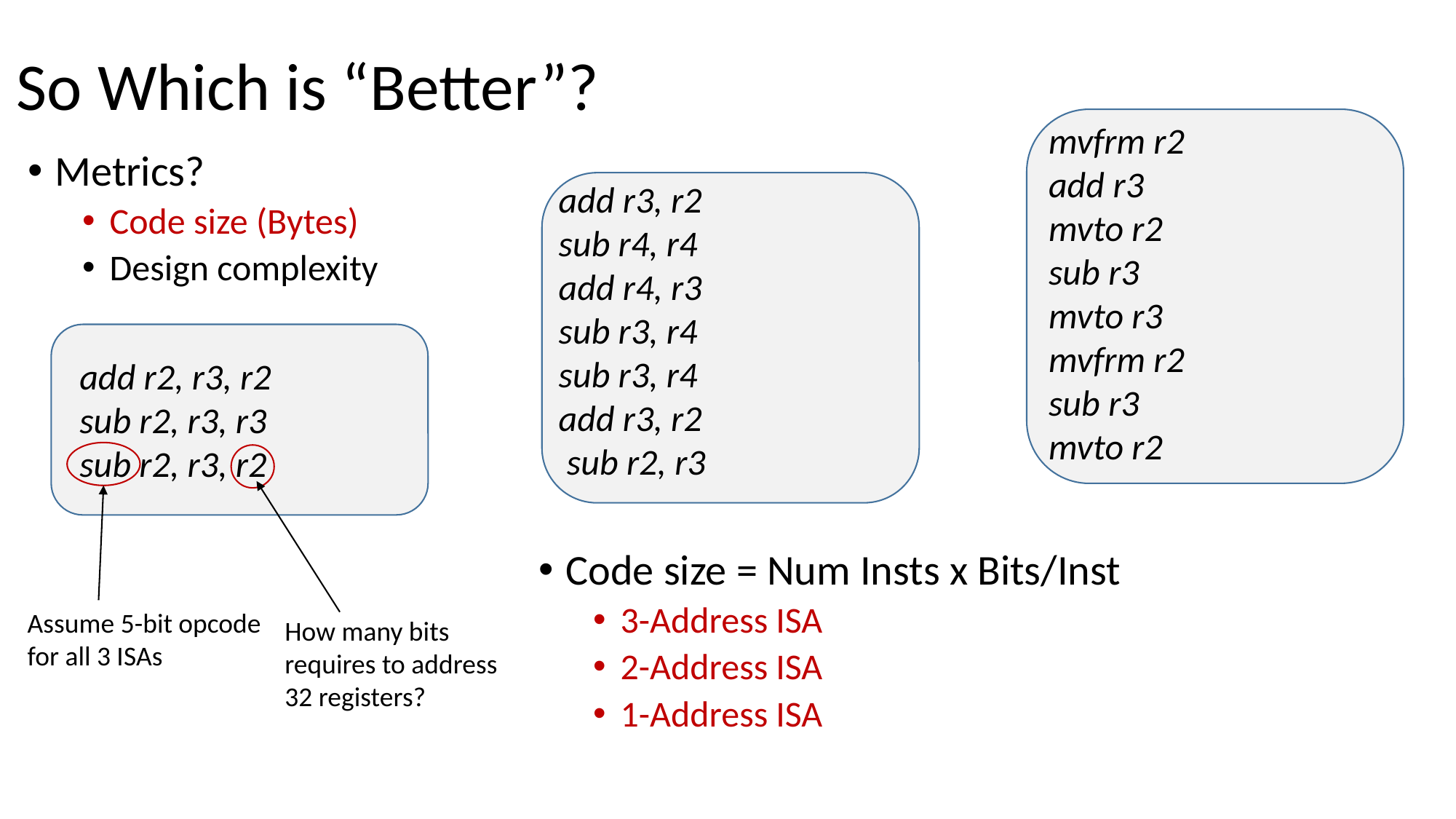

# So Which is “Better”?

mvfrm r2
add r3
mvto r2
sub r3
mvto r3
mvfrm r2
sub r3
mvto r2
Metrics?
Code size (Bytes)
Design complexity
add r3, r2
sub r4, r4
add r4, r3
sub r3, r4
sub r3, r4
add r3, r2
 sub r2, r3

add r2, r3, r2
sub r2, r3, r3
sub r2, r3, r2

Code size = Num Insts x Bits/Inst
3-Address ISA
2-Address ISA
1-Address ISA

Assume 5-bit opcode for all 3 ISAs
How many bits requires to address 32 registers?